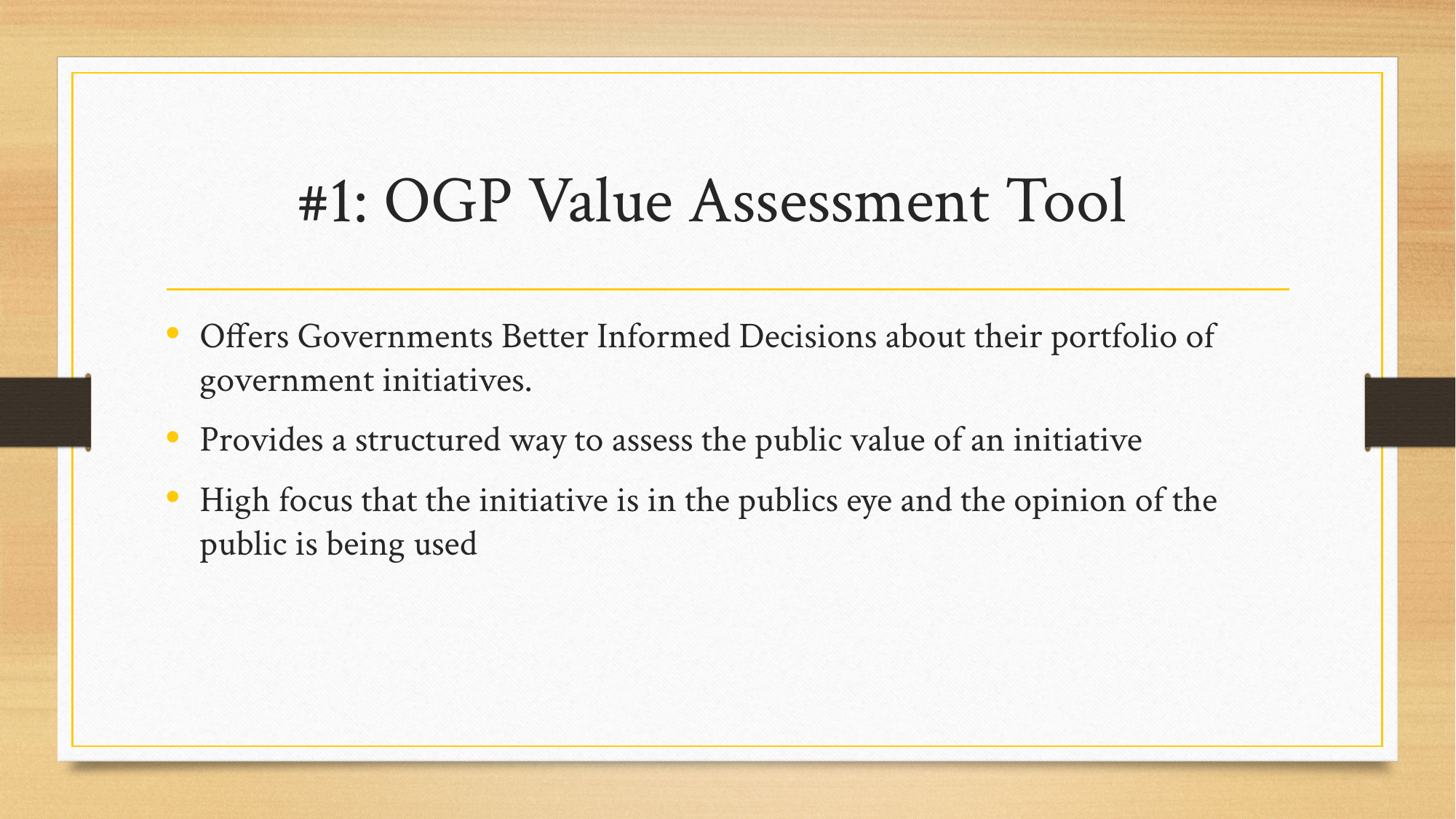

# #1: OGP Value Assessment Tool
Offers Governments Better Informed Decisions about their portfolio of government initiatives.
Provides a structured way to assess the public value of an initiative
High focus that the initiative is in the publics eye and the opinion of the public is being used